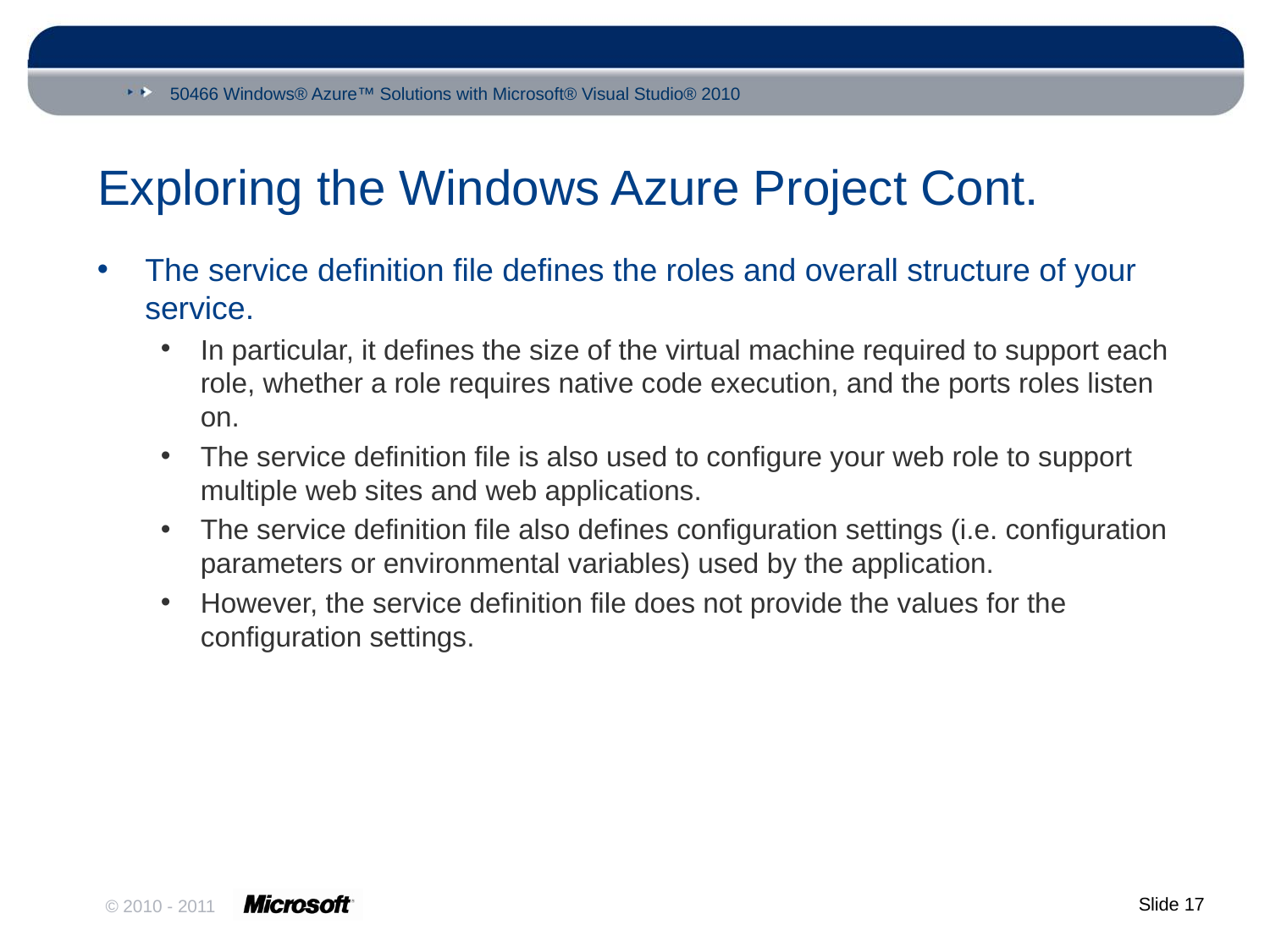

# Exploring the Windows Azure Project Cont.
The service definition file defines the roles and overall structure of your service.
In particular, it defines the size of the virtual machine required to support each role, whether a role requires native code execution, and the ports roles listen on.
The service definition file is also used to configure your web role to support multiple web sites and web applications.
The service definition file also defines configuration settings (i.e. configuration parameters or environmental variables) used by the application.
However, the service definition file does not provide the values for the configuration settings.